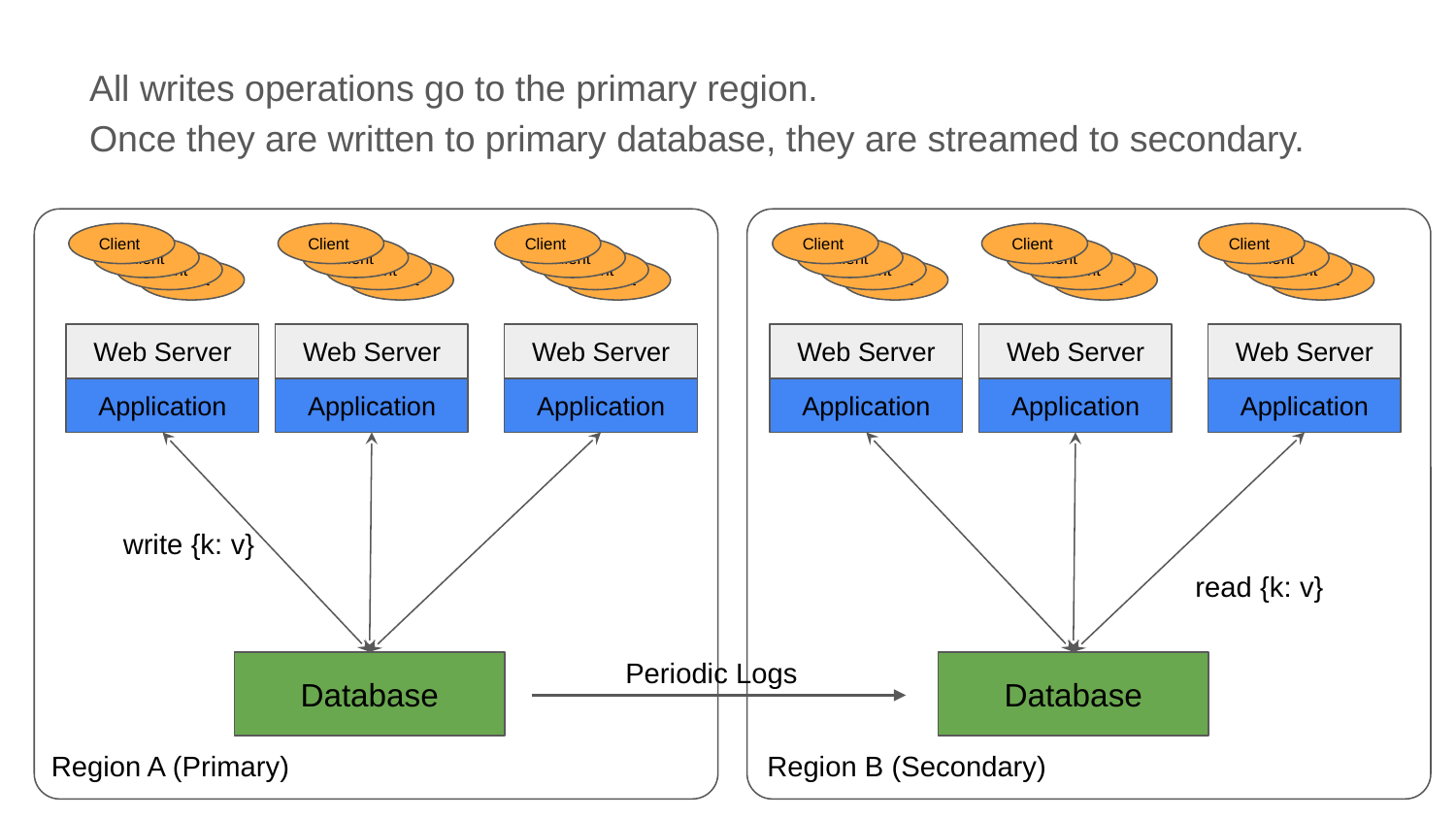

All writes operations go to the primary region.
Once they are written to primary database, they are streamed to secondary.

Client
Client
Client
Client
Client
Client
Client
Client
Client
Client
Client
Client
Client
Client
Client
Client
Client
Client
Client
Client
Client
Client
Client
Client
Web Server
Web Server
Web Server
Web Server
Web Server
Web Server
Application
Application
Application
Application
Application
Application
write {k: v}
read {k: v}
Periodic Logs
Database
Database
Region A (Primary)
Region B (Secondary)